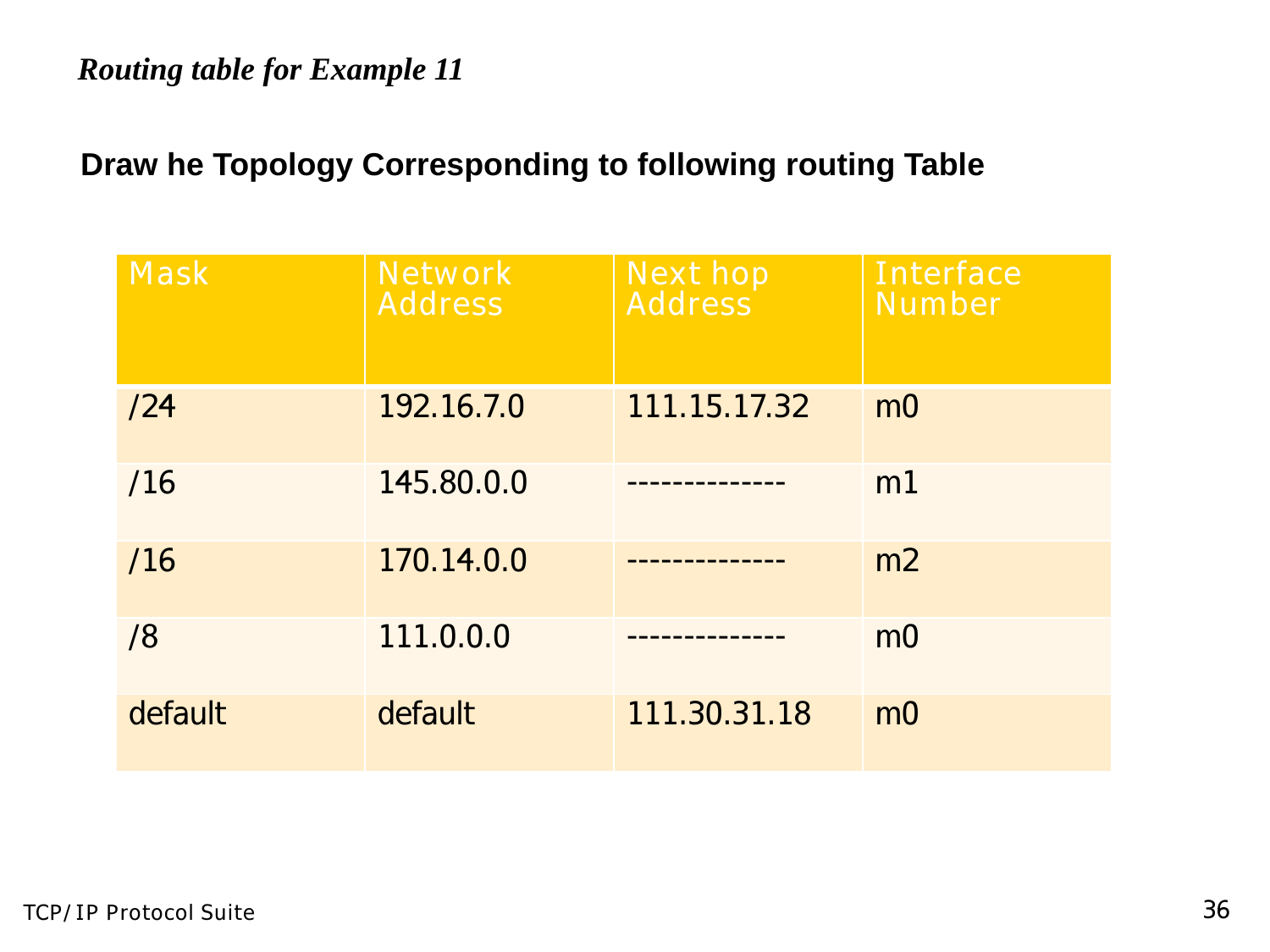

Routing table for Example 11
Draw he Topology Corresponding to following routing Table
| Mask | Network Address | Next hop Address | Interface Number |
| --- | --- | --- | --- |
| /24 | 192.16.7.0 | 111.15.17.32 | m0 |
| /16 | 145.80.0.0 | -------------- | m1 |
| /16 | 170.14.0.0 | -------------- | m2 |
| /8 | 111.0.0.0 | -------------- | m0 |
| default | default | 111.30.31.18 | m0 |
36
TCP/IP Protocol Suite